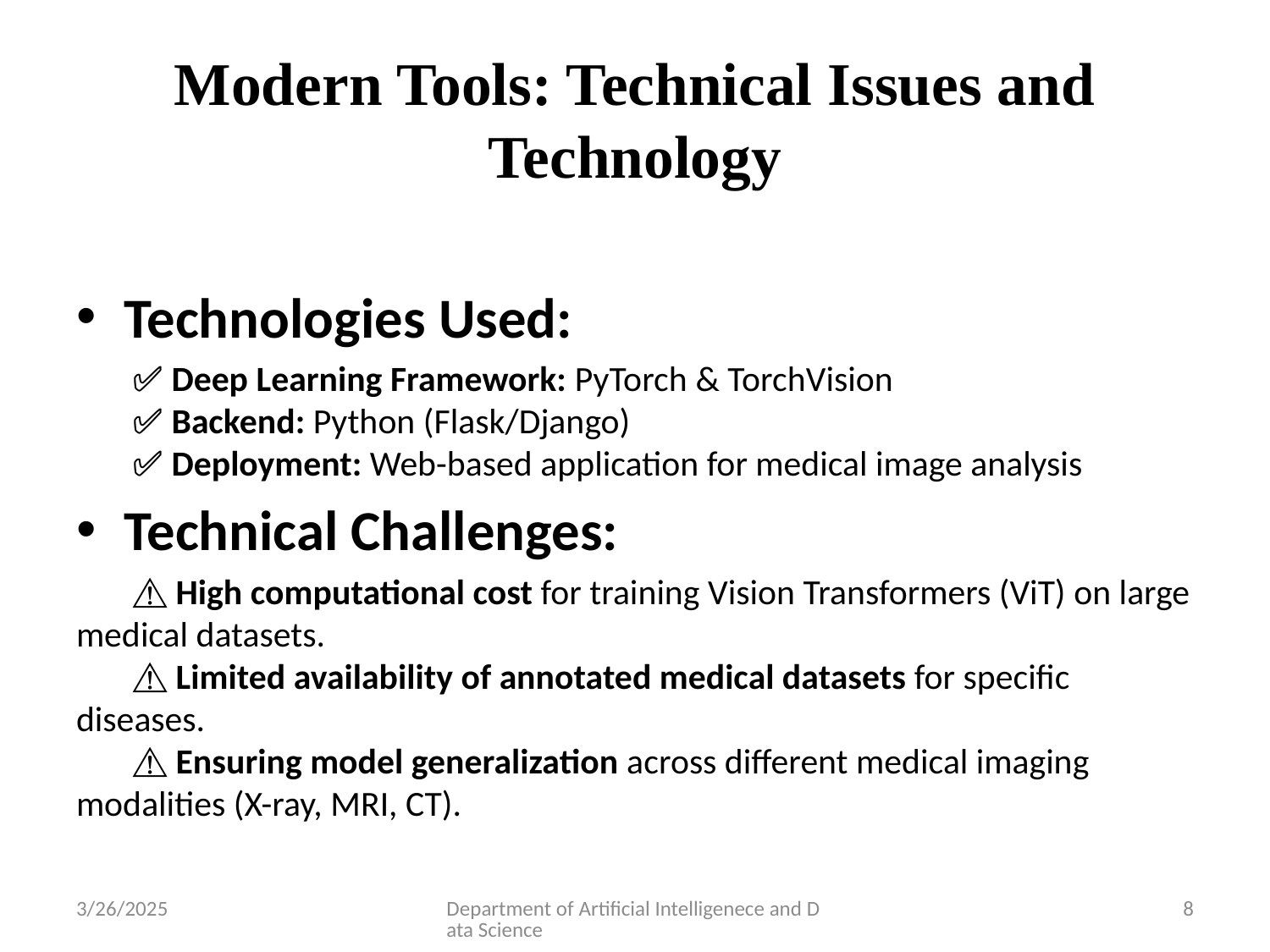

# Modern Tools: Technical Issues and Technology
Technologies Used:
       ✅ Deep Learning Framework: PyTorch & TorchVision
       ✅ Backend: Python (Flask/Django)
       ✅ Deployment: Web-based application for medical image analysis
Technical Challenges:
       ⚠️ High computational cost for training Vision Transformers (ViT) on large medical datasets.
       ⚠️ Limited availability of annotated medical datasets for specific diseases.
       ⚠️ Ensuring model generalization across different medical imaging modalities (X-ray, MRI, CT).

3/26/2025
Department of Artificial Intelligenece and Data Science
8